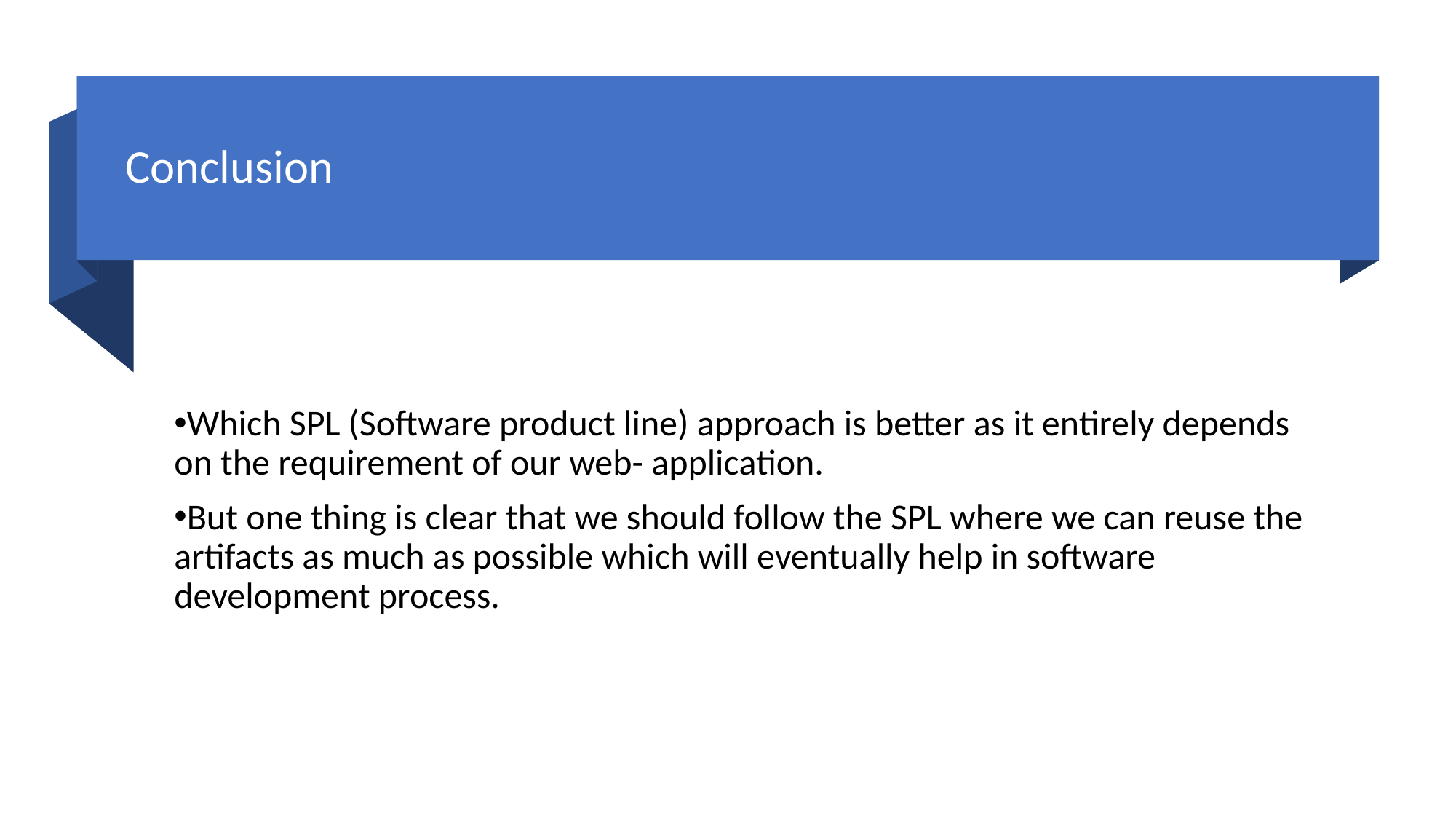

# Conclusion

Which SPL (Software product line) approach is better as it entirely depends on the requirement of our web- application.
But one thing is clear that we should follow the SPL where we can reuse the artifacts as much as possible which will eventually help in software development process.